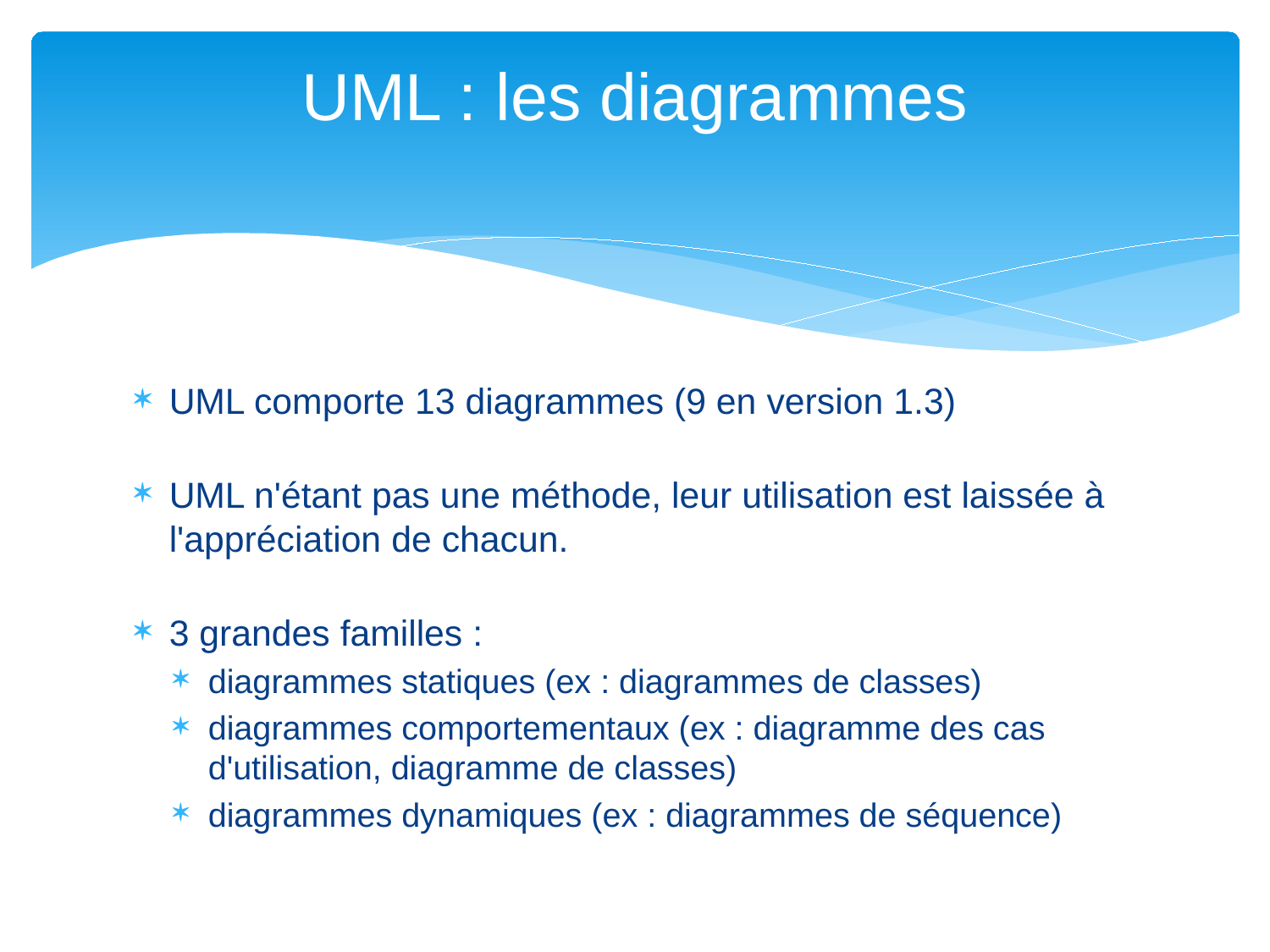

# UML : les diagrammes
UML comporte 13 diagrammes (9 en version 1.3)
UML n'étant pas une méthode, leur utilisation est laissée à l'appréciation de chacun.
3 grandes familles :
diagrammes statiques (ex : diagrammes de classes)
diagrammes comportementaux (ex : diagramme des cas d'utilisation, diagramme de classes)
diagrammes dynamiques (ex : diagrammes de séquence)